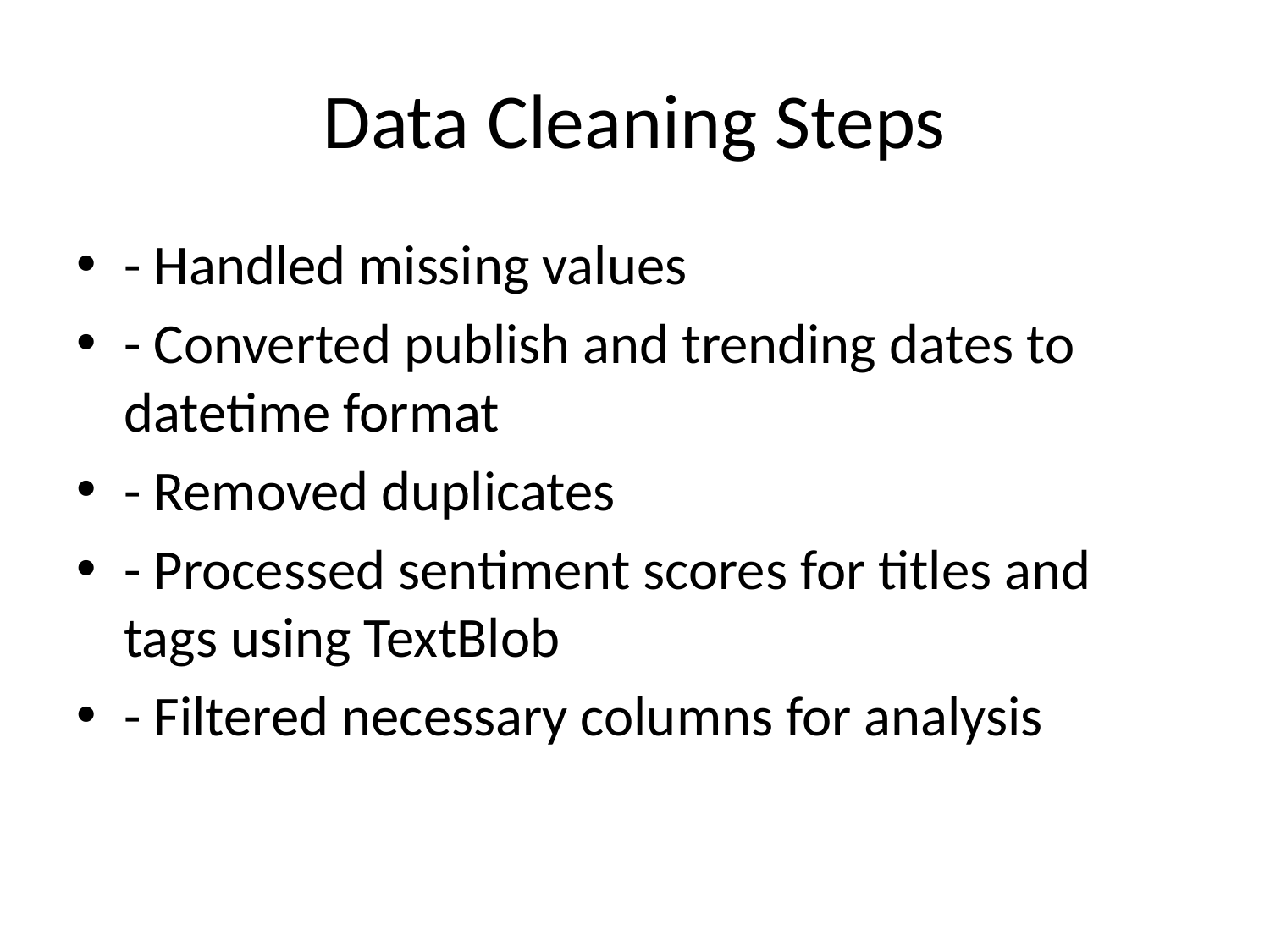

# Data Cleaning Steps
- Handled missing values
- Converted publish and trending dates to datetime format
- Removed duplicates
- Processed sentiment scores for titles and tags using TextBlob
- Filtered necessary columns for analysis